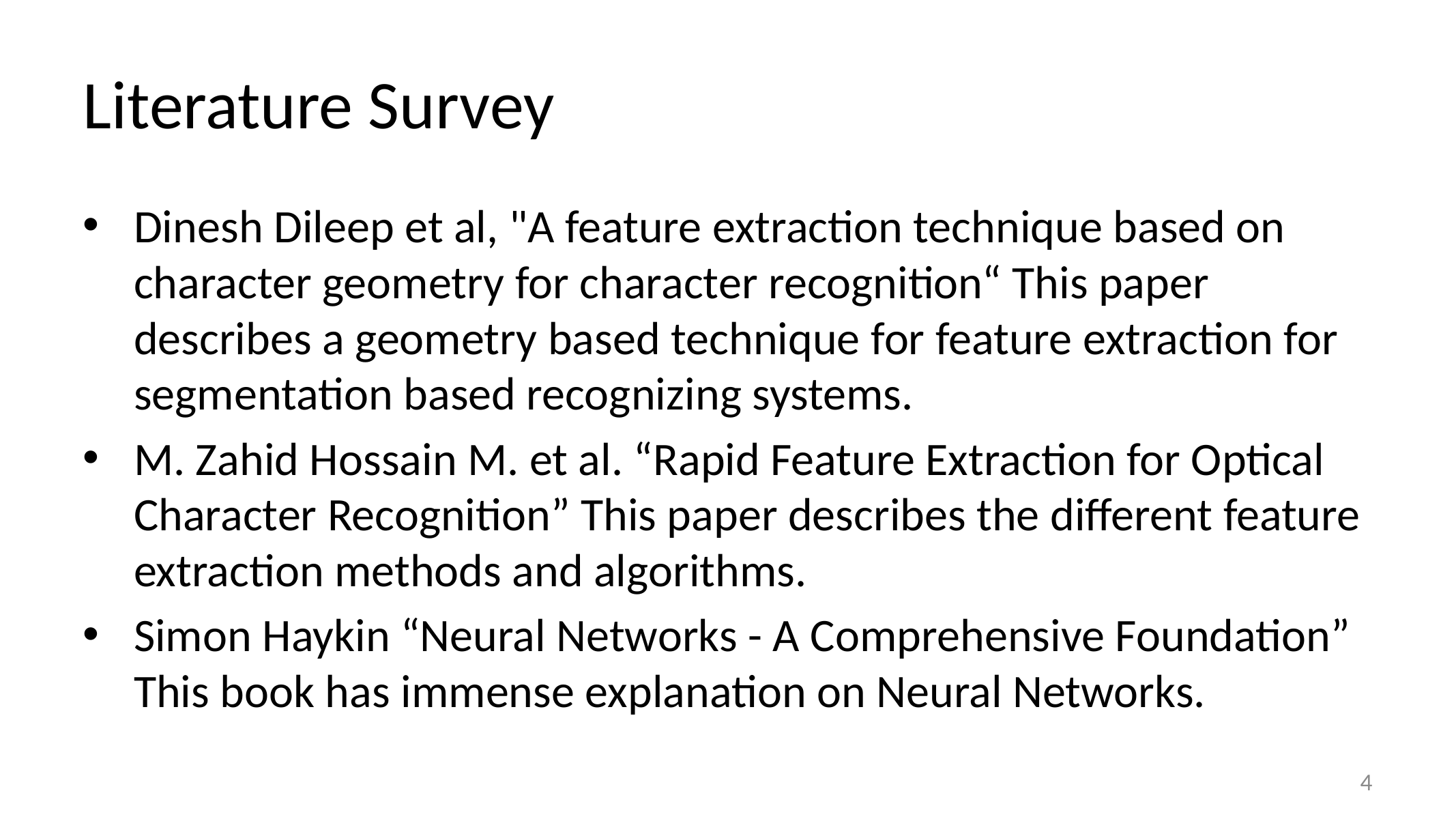

# Literature Survey
Dinesh Dileep et al, "A feature extraction technique based on character geometry for character recognition“ This paper describes a geometry based technique for feature extraction for segmentation based recognizing systems.
M. Zahid Hossain M. et al. “Rapid Feature Extraction for Optical Character Recognition” This paper describes the different feature extraction methods and algorithms.
Simon Haykin “Neural Networks - A Comprehensive Foundation” This book has immense explanation on Neural Networks.
4